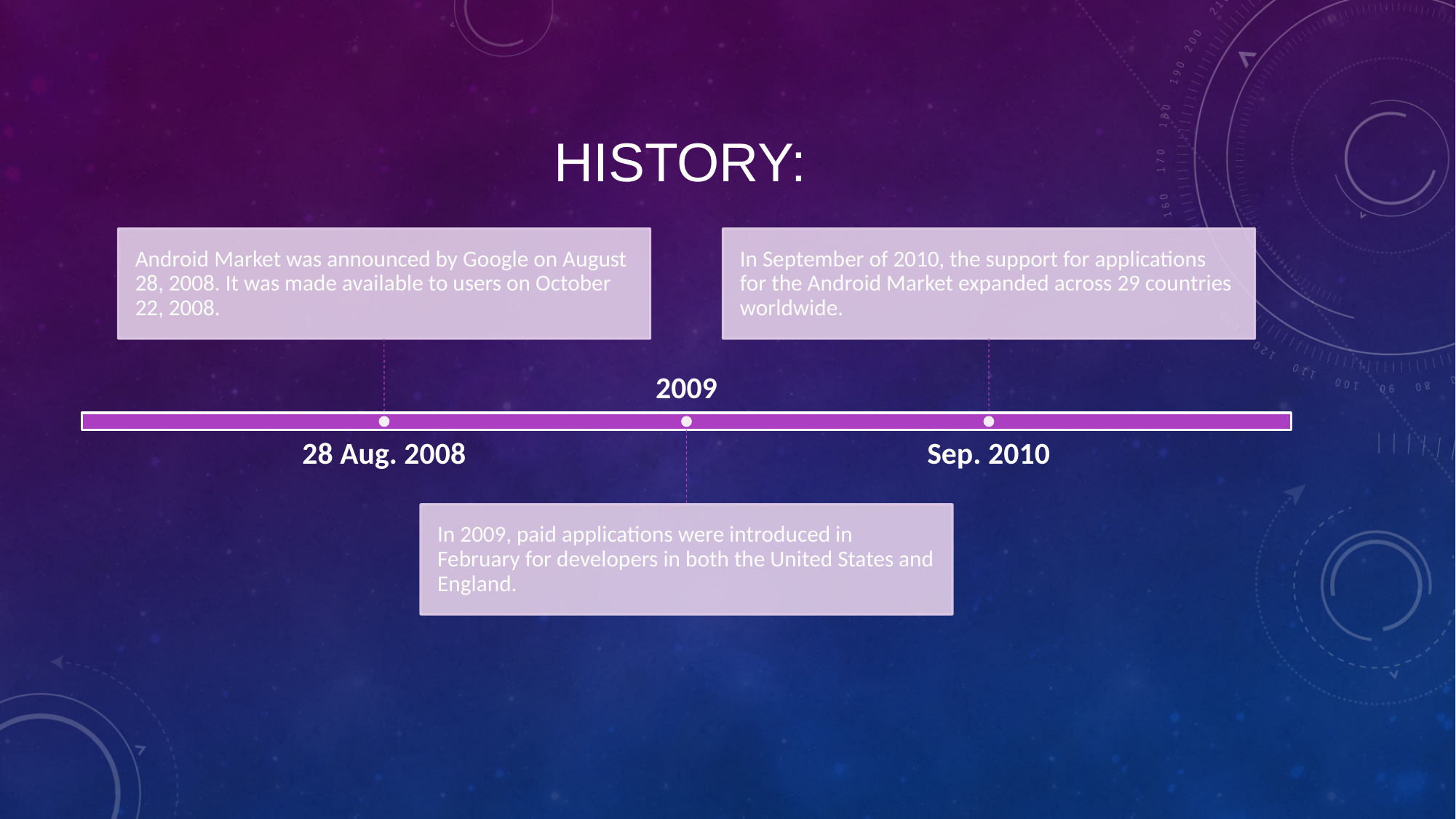

# History:
28 Aug. 2008
Android Market was announced by Google on August 28, 2008. It was made available to users on October 22, 2008.
2009
In 2009, paid applications were introduced in February for developers in both the United States and England.
Sep. 2010
In September of 2010, the support for applications for the Android Market expanded across 29 countries worldwide.